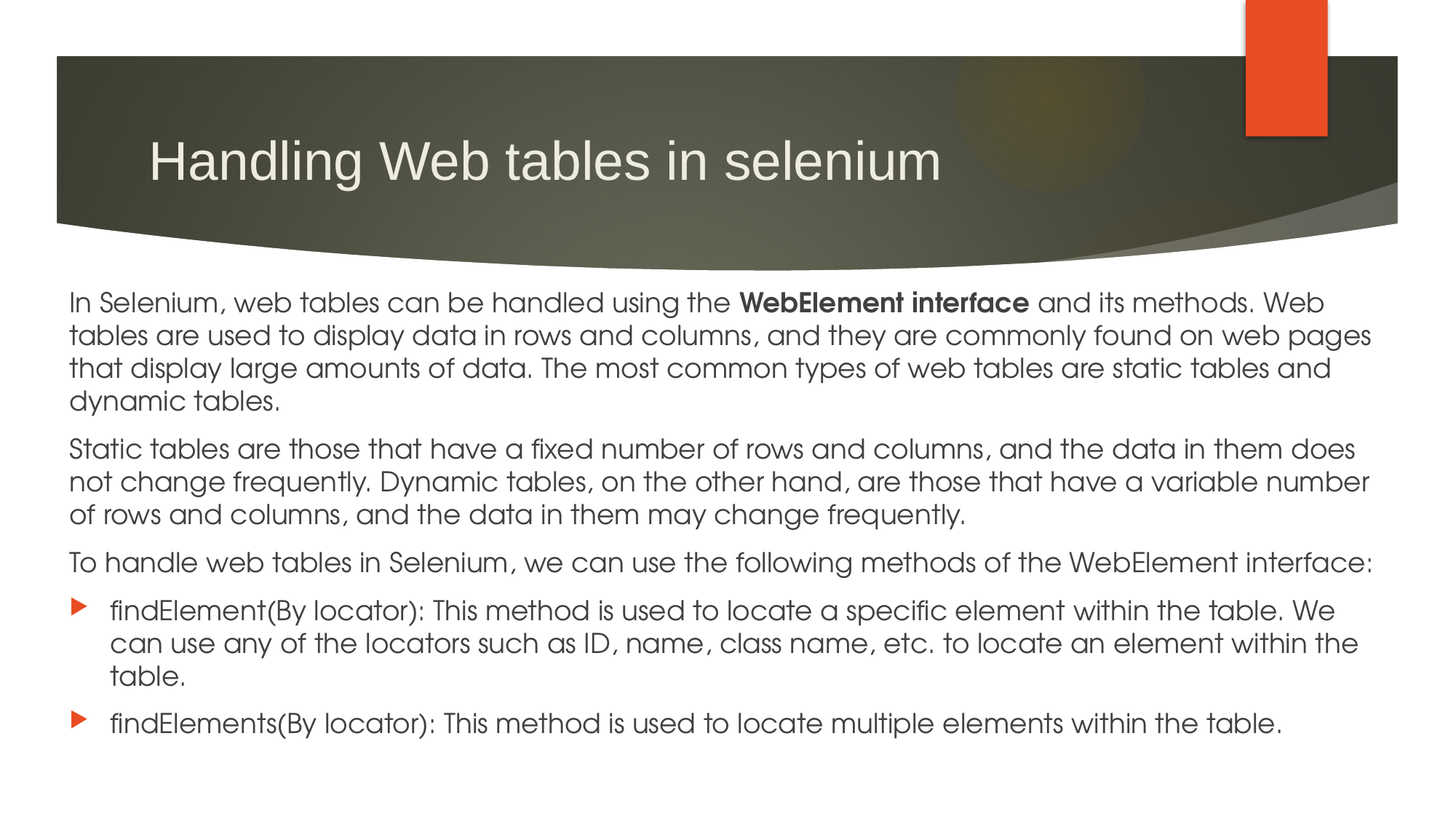

# Handling Web tables in selenium
In Selenium, web tables can be handled using the WebElement interface and its methods. Web tables are used to display data in rows and columns, and they are commonly found on web pages that display large amounts of data. The most common types of web tables are static tables and dynamic tables.
Static tables are those that have a fixed number of rows and columns, and the data in them does not change frequently. Dynamic tables, on the other hand, are those that have a variable number of rows and columns, and the data in them may change frequently.
To handle web tables in Selenium, we can use the following methods of the WebElement interface:
findElement(By locator): This method is used to locate a specific element within the table. We can use any of the locators such as ID, name, class name, etc. to locate an element within the table.
findElements(By locator): This method is used to locate multiple elements within the table.